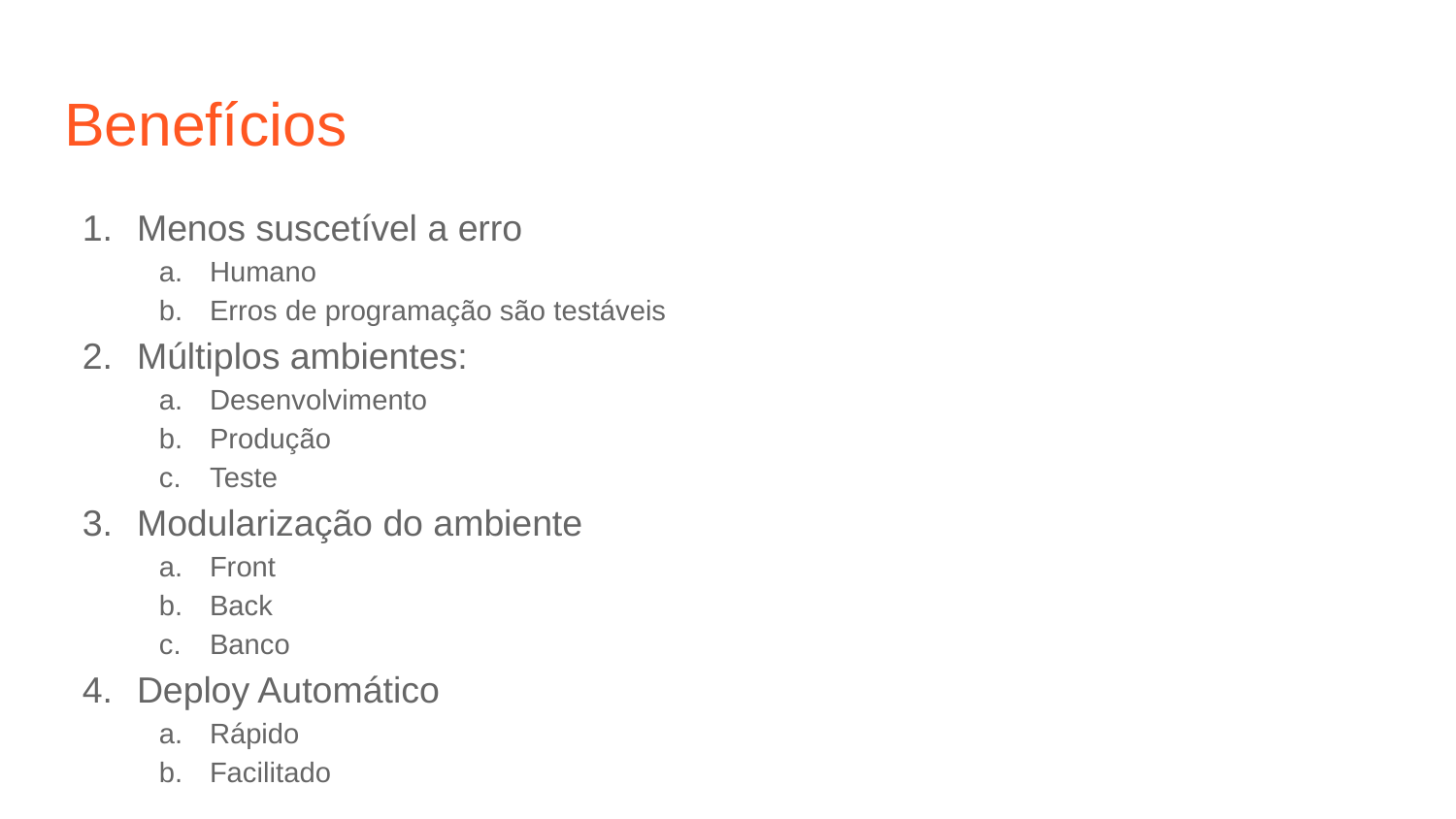

# Benefícios
Menos suscetível a erro
Humano
Erros de programação são testáveis
Múltiplos ambientes:
Desenvolvimento
Produção
Teste
Modularização do ambiente
Front
Back
Banco
Deploy Automático
Rápido
Facilitado